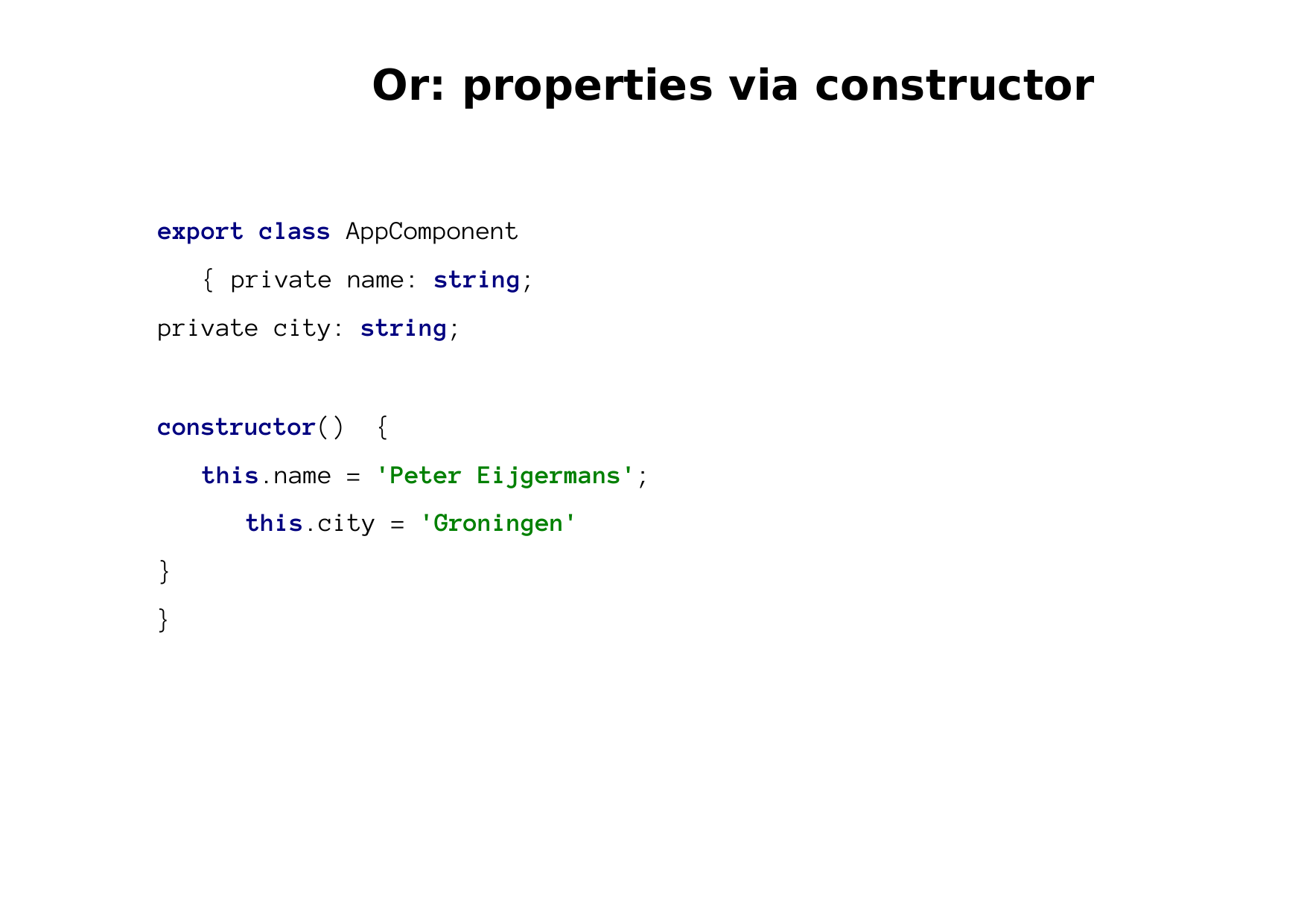

# Or: properties via constructor
export class AppComponent  { private name: string;
private city: string;

constructor()  {
this.name = 'Peter Eijgermans'; this.city = 'Groningen'
}
}